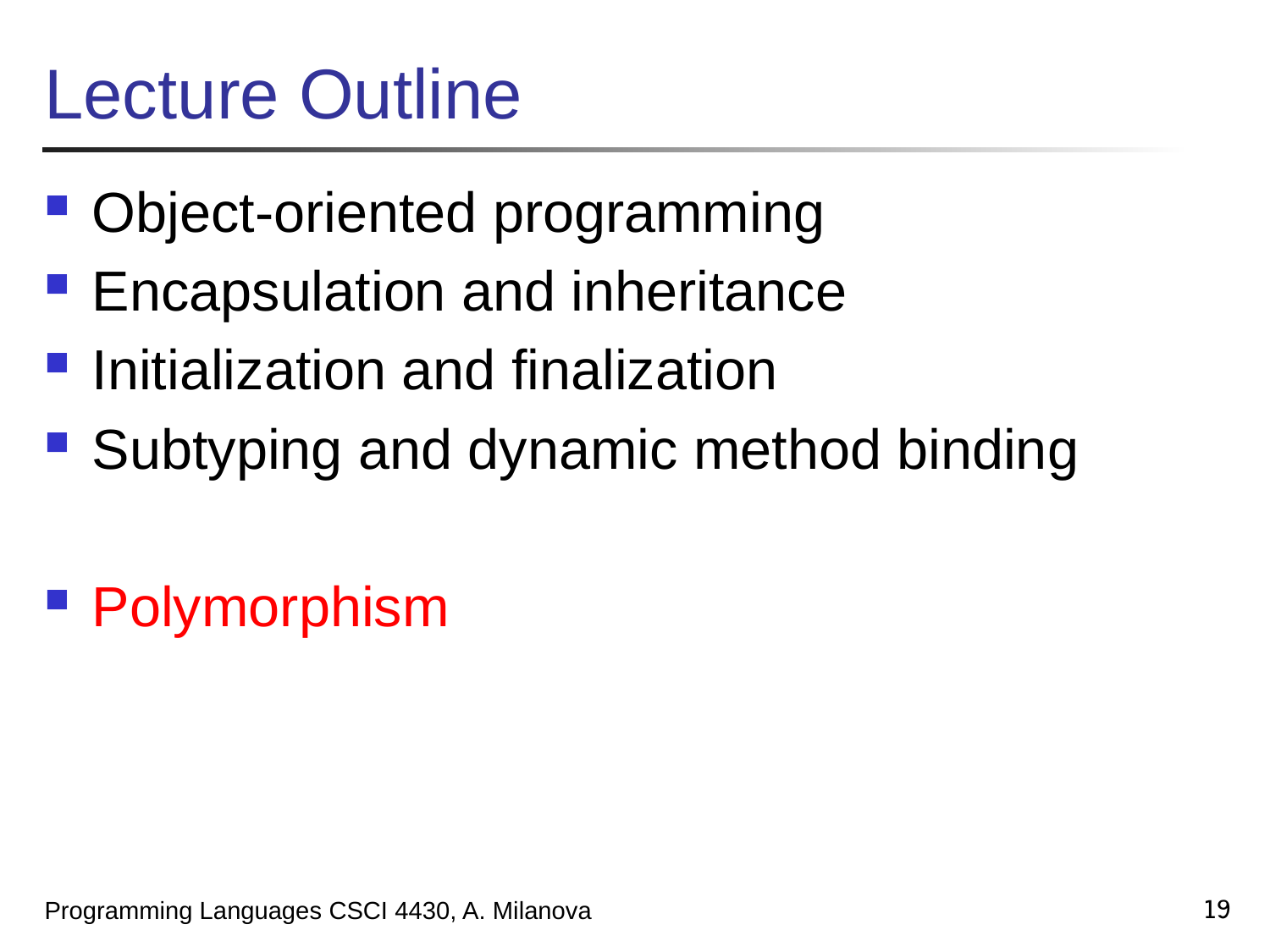

# Lecture Outline
Object-oriented programming
Encapsulation and inheritance
Initialization and finalization
Subtyping and dynamic method binding

Polymorphism

19
Programming Languages CSCI 4430, A. Milanova